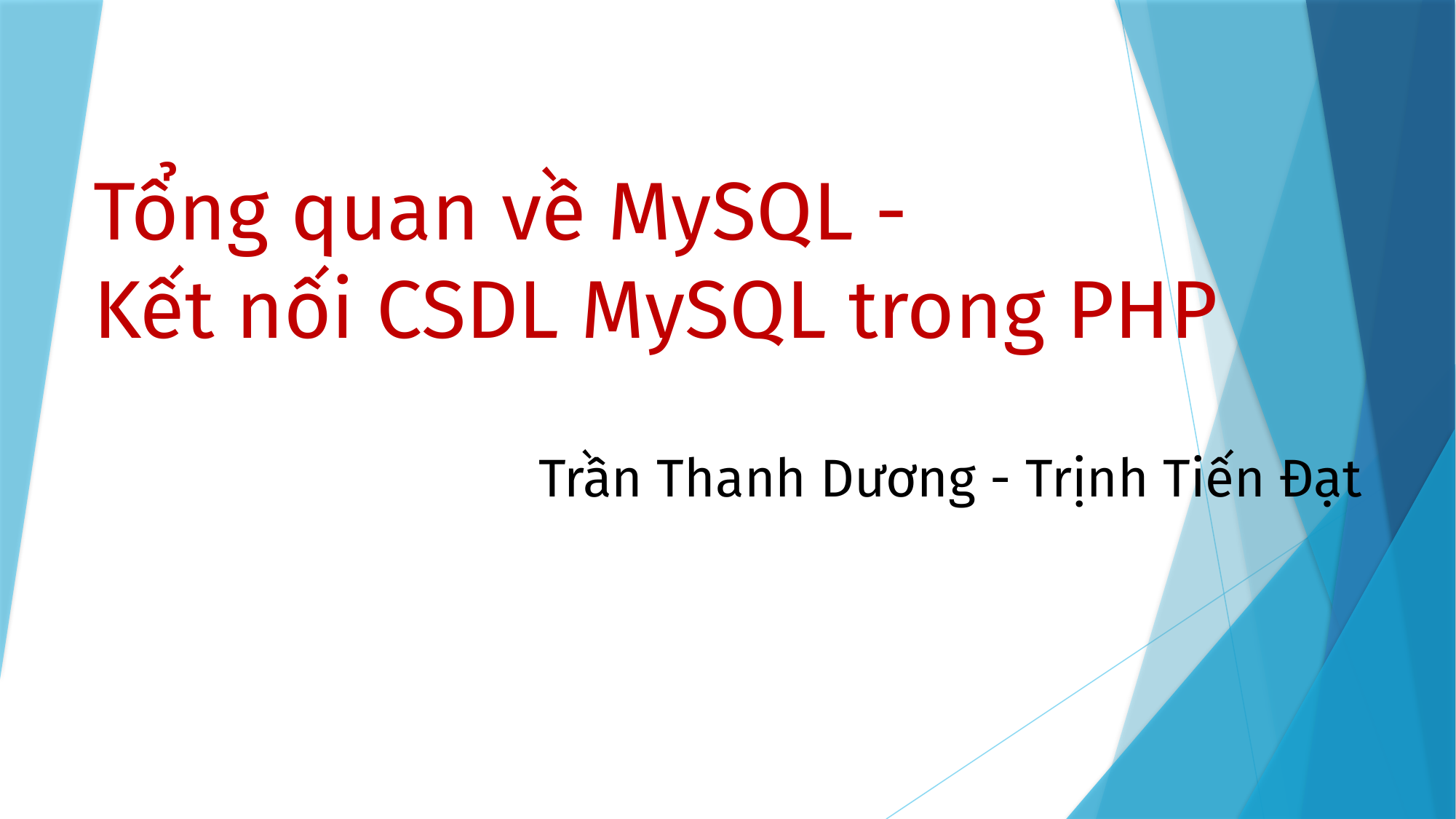

# Tổng quan về MySQL - Kết nối CSDL MySQL trong PHP
Trần Thanh Dương - Trịnh Tiến Đạt